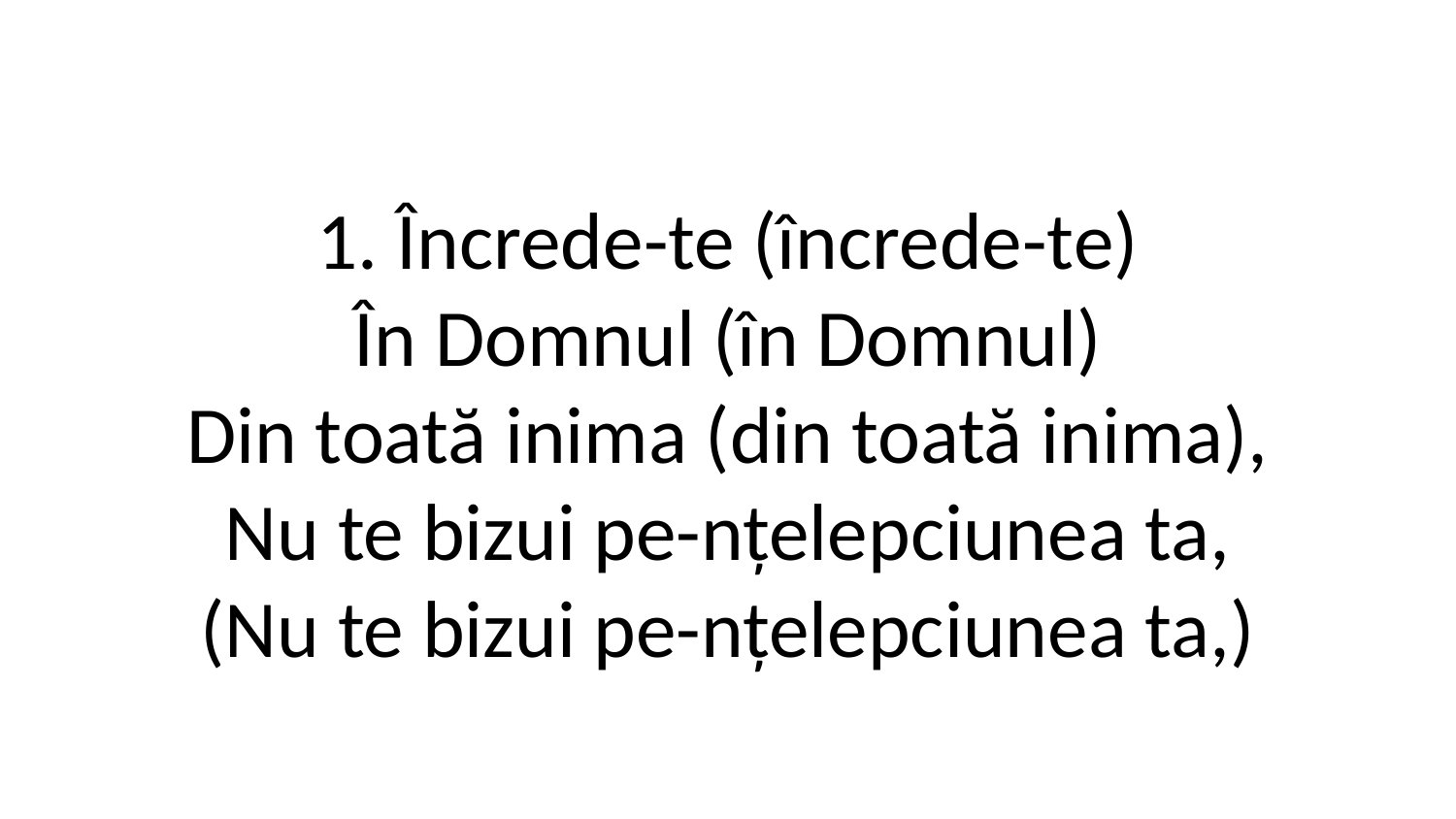

1. Încrede-te (încrede-te)
În Domnul (în Domnul)
Din toată inima (din toată inima),
Nu te bizui pe-nțelepciunea ta,
(Nu te bizui pe-nțelepciunea ta,)